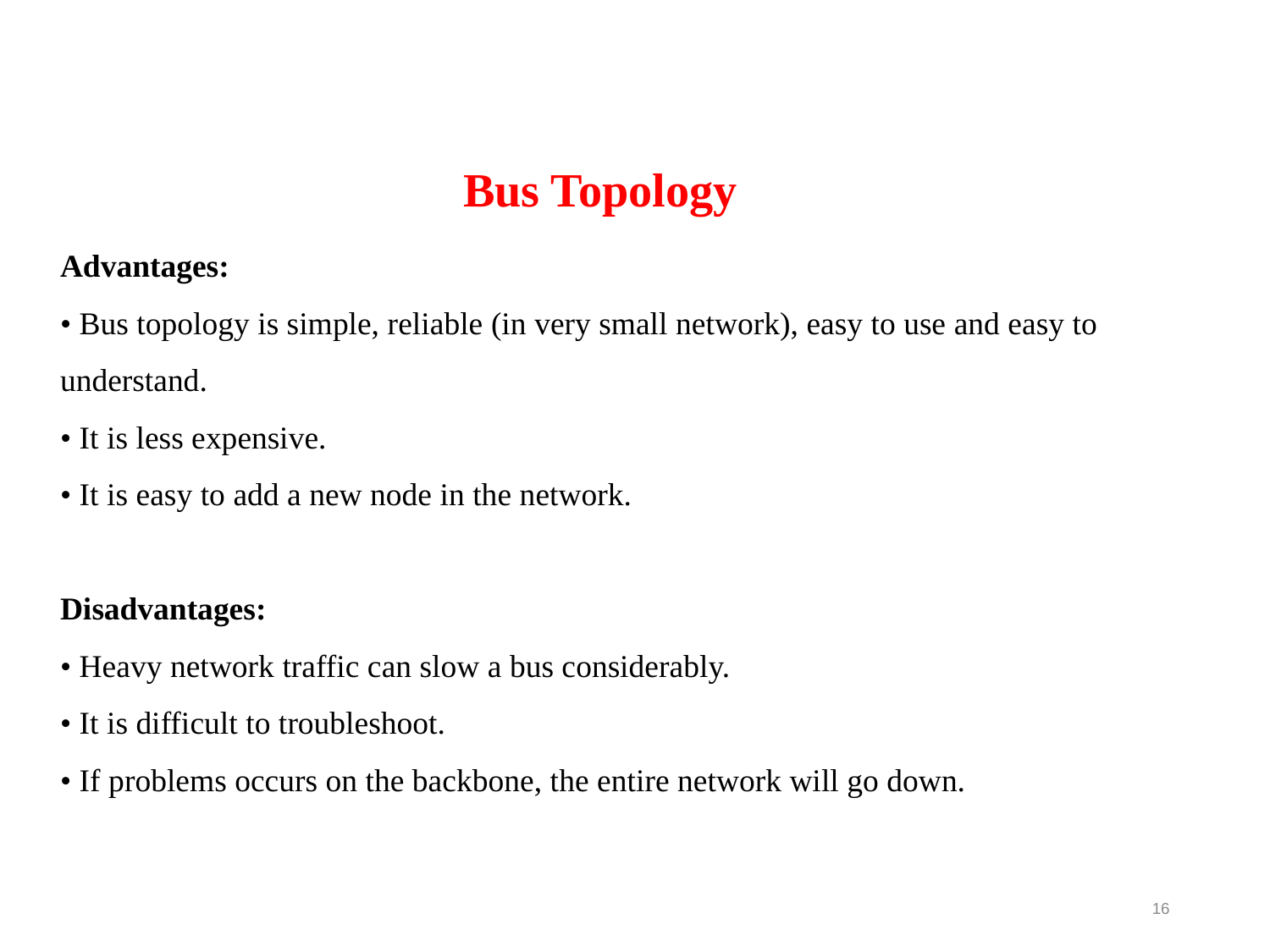

Bus Topology
Advantages:
• Bus topology is simple, reliable (in very small network), easy to use and easy to understand.
• It is less expensive.
• It is easy to add a new node in the network.

Disadvantages:
• Heavy network traffic can slow a bus considerably.
• It is difficult to troubleshoot.
• If problems occurs on the backbone, the entire network will go down.

16